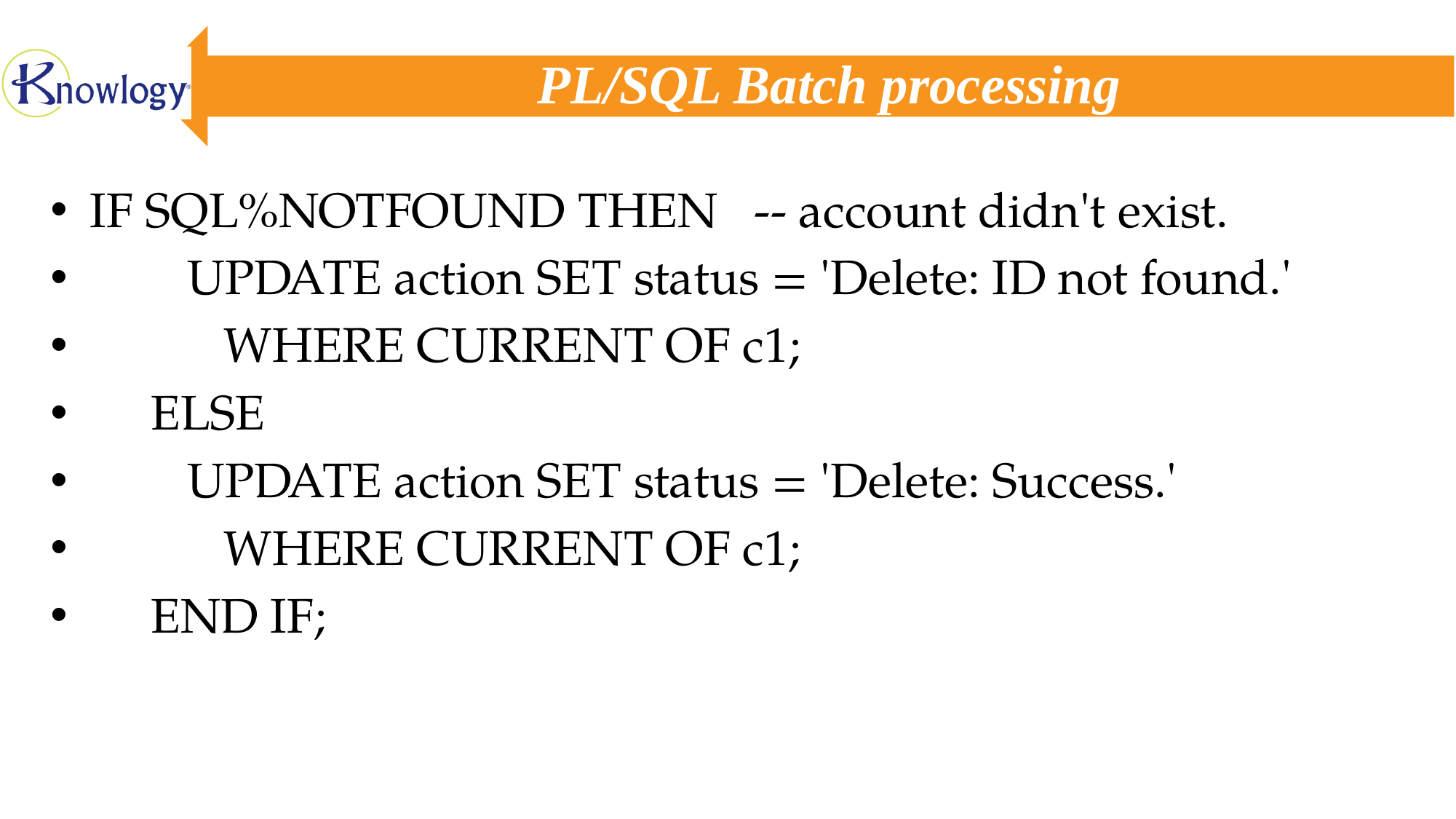

# PL/SQL Batch processing
 IF SQL%NOTFOUND THEN   -- account didn't exist.
         UPDATE action SET status = 'Delete: ID not found.'
            WHERE CURRENT OF c1;
      ELSE
         UPDATE action SET status = 'Delete: Success.'
            WHERE CURRENT OF c1;
      END IF;